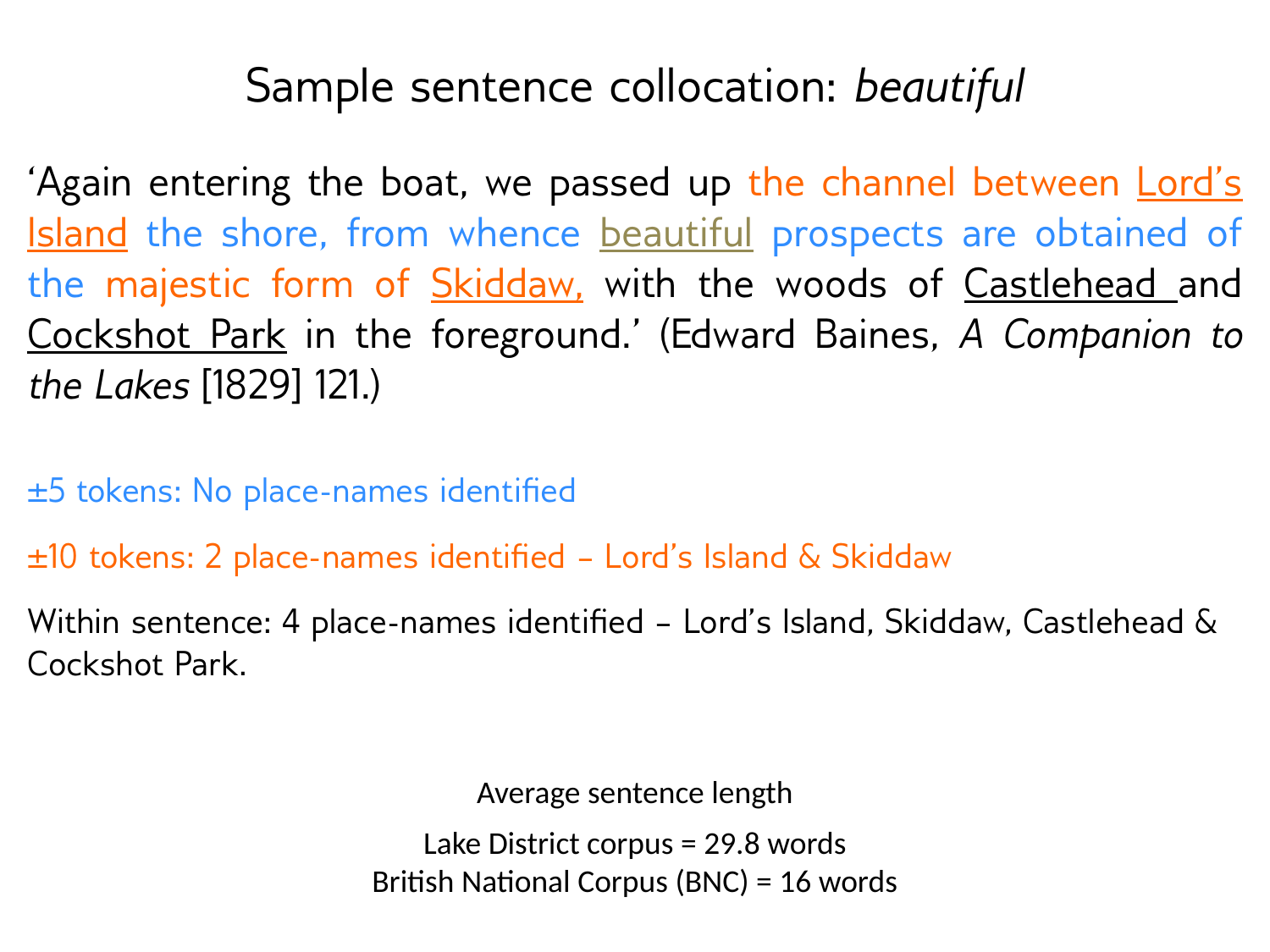

Sample sentence collocation: beautiful

‘Again entering the boat, we passed up the channel between Lord’s Island the shore, from whence beautiful prospects are obtained of the majestic form of Skiddaw, with the woods of Castlehead and Cockshot Park in the foreground.’ (Edward Baines, A Companion to the Lakes [1829] 121.)

±5 tokens: No place-names identified

±10 tokens: 2 place-names identified – Lord’s Island & Skiddaw

Within sentence: 4 place-names identified – Lord’s Island, Skiddaw, Castlehead & Cockshot Park.

Average sentence length
Lake District corpus = 29.8 words
British National Corpus (BNC) = 16 words